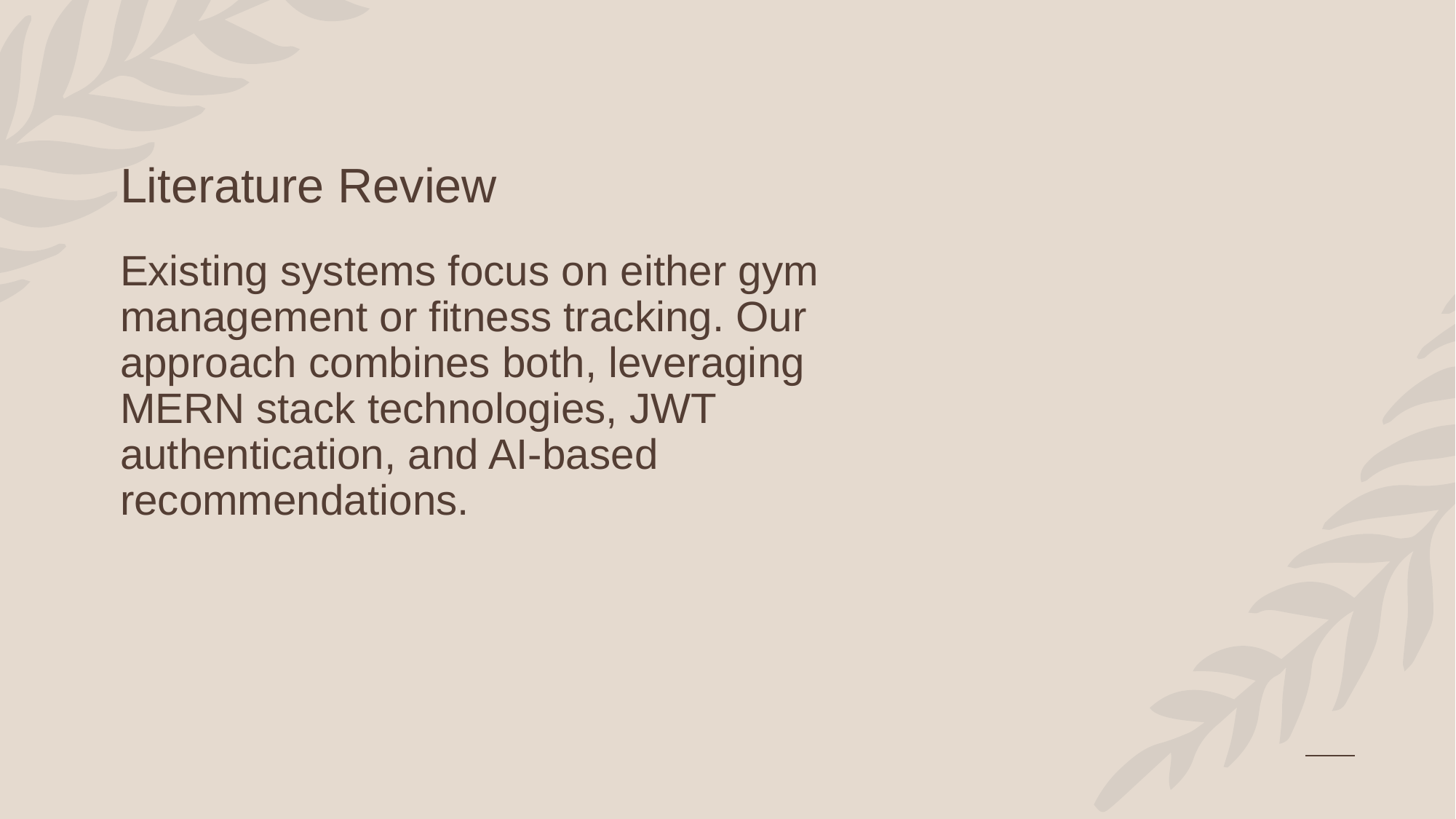

# Literature Review
Existing systems focus on either gym management or fitness tracking. Our approach combines both, leveraging MERN stack technologies, JWT authentication, and AI-based recommendations.